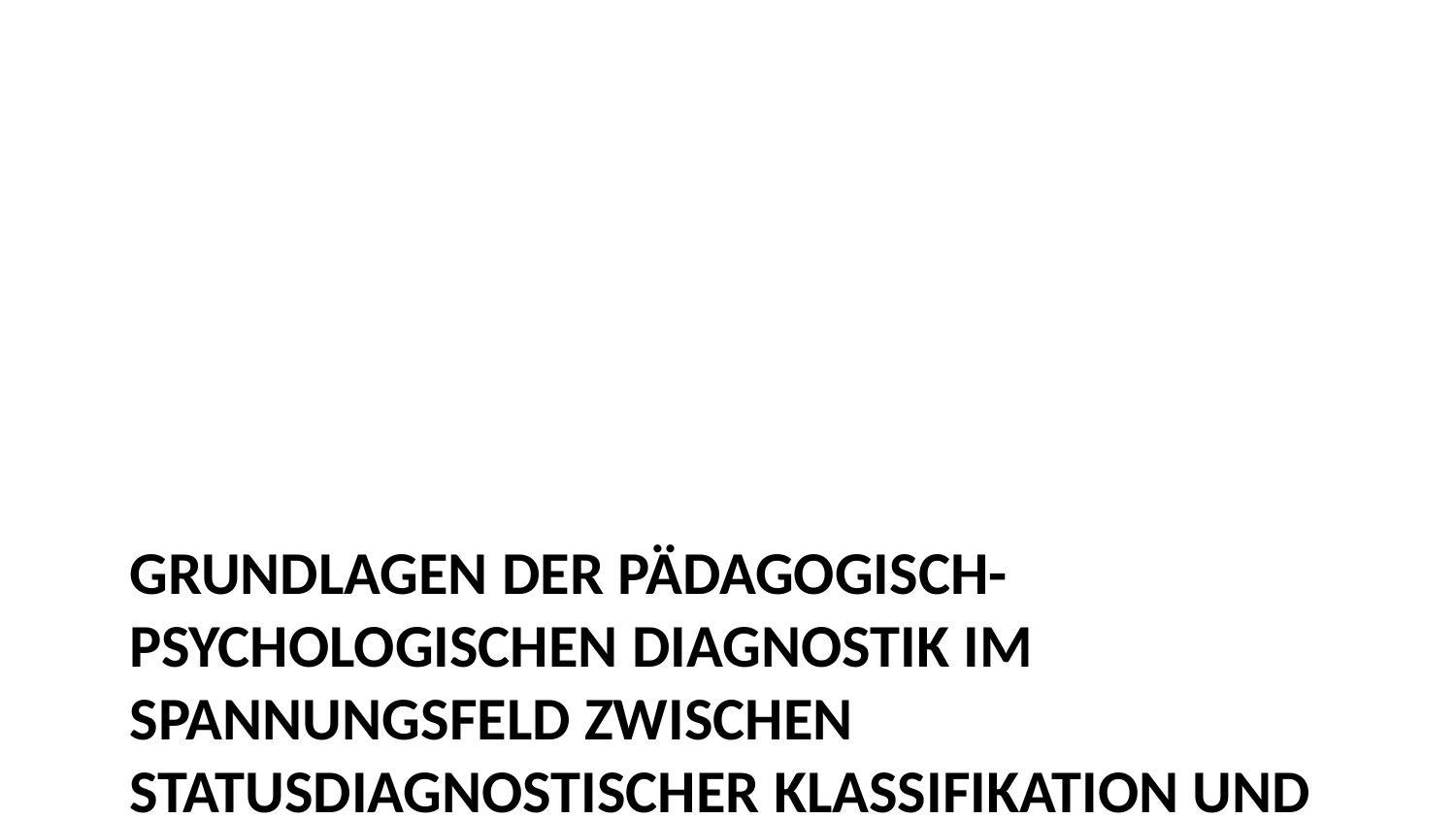

# Grundlagen der pädagogisch-psychologischen Diagnostik im Spannungsfeld zwischen statusdiagnostischer Klassifikation und prozessbegleitender Evaluation